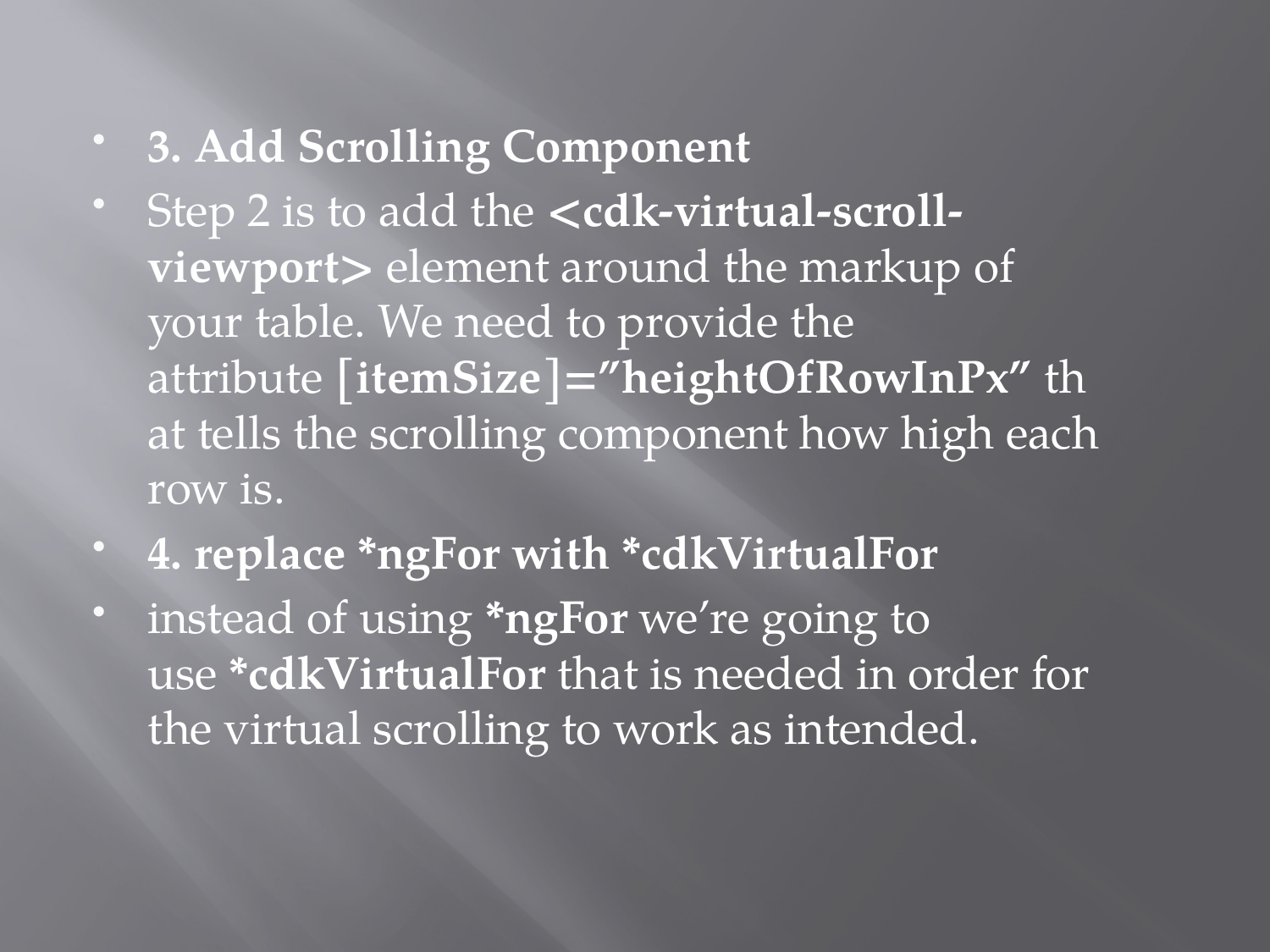

3. Add Scrolling Component
Step 2 is to add the <cdk-virtual-scroll-viewport> element around the markup of your table. We need to provide the attribute [itemSize]=”heightOfRowInPx” that tells the scrolling component how high each row is.
4. replace *ngFor with *cdkVirtualFor
instead of using *ngFor we’re going to use *cdkVirtualFor that is needed in order for the virtual scrolling to work as intended.